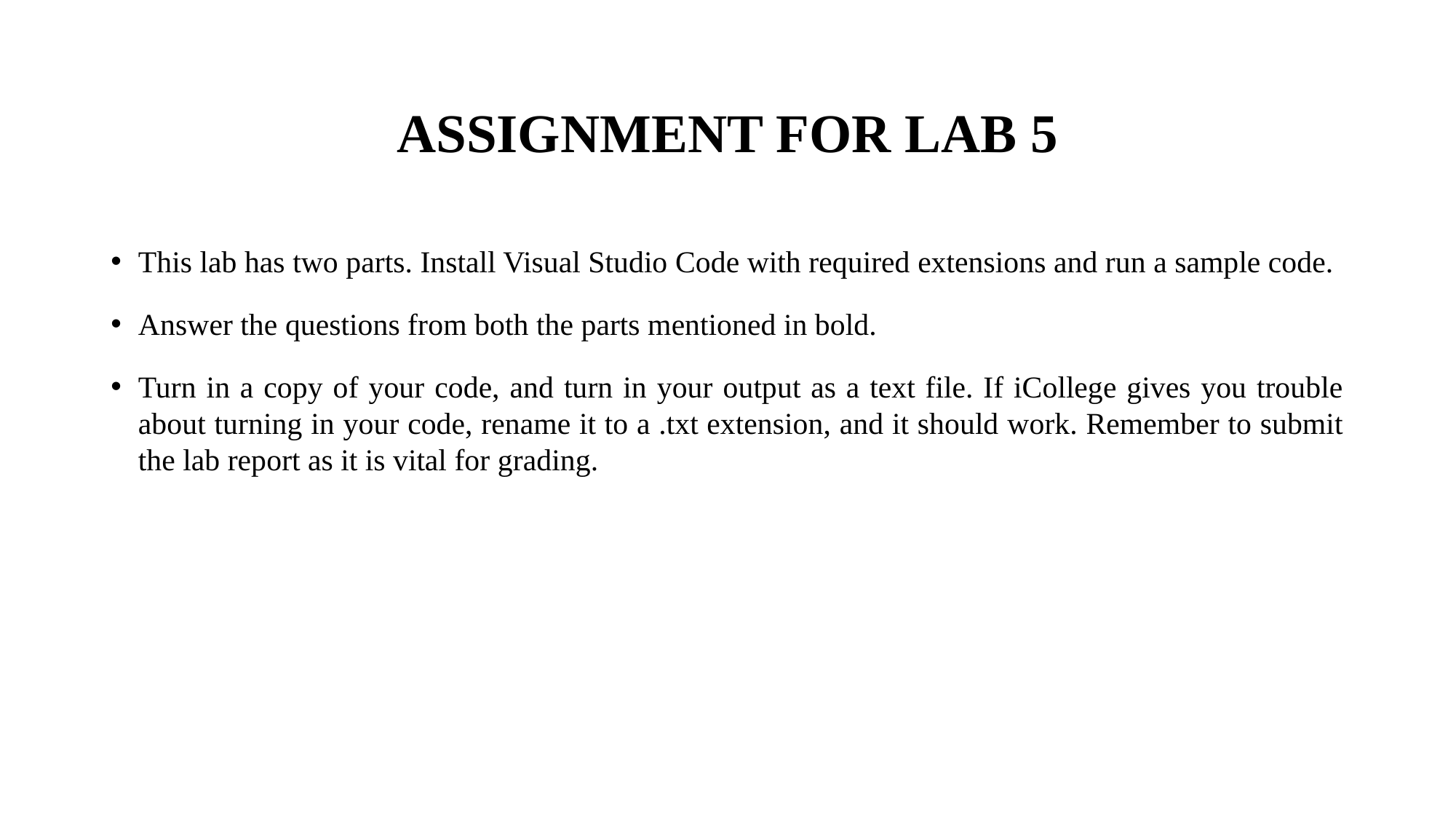

# ASSIGNMENT FOR LAB 5
This lab has two parts. Install Visual Studio Code with required extensions and run a sample code.
Answer the questions from both the parts mentioned in bold.
Turn in a copy of your code, and turn in your output as a text file. If iCollege gives you trouble about turning in your code, rename it to a .txt extension, and it should work. Remember to submit the lab report as it is vital for grading.